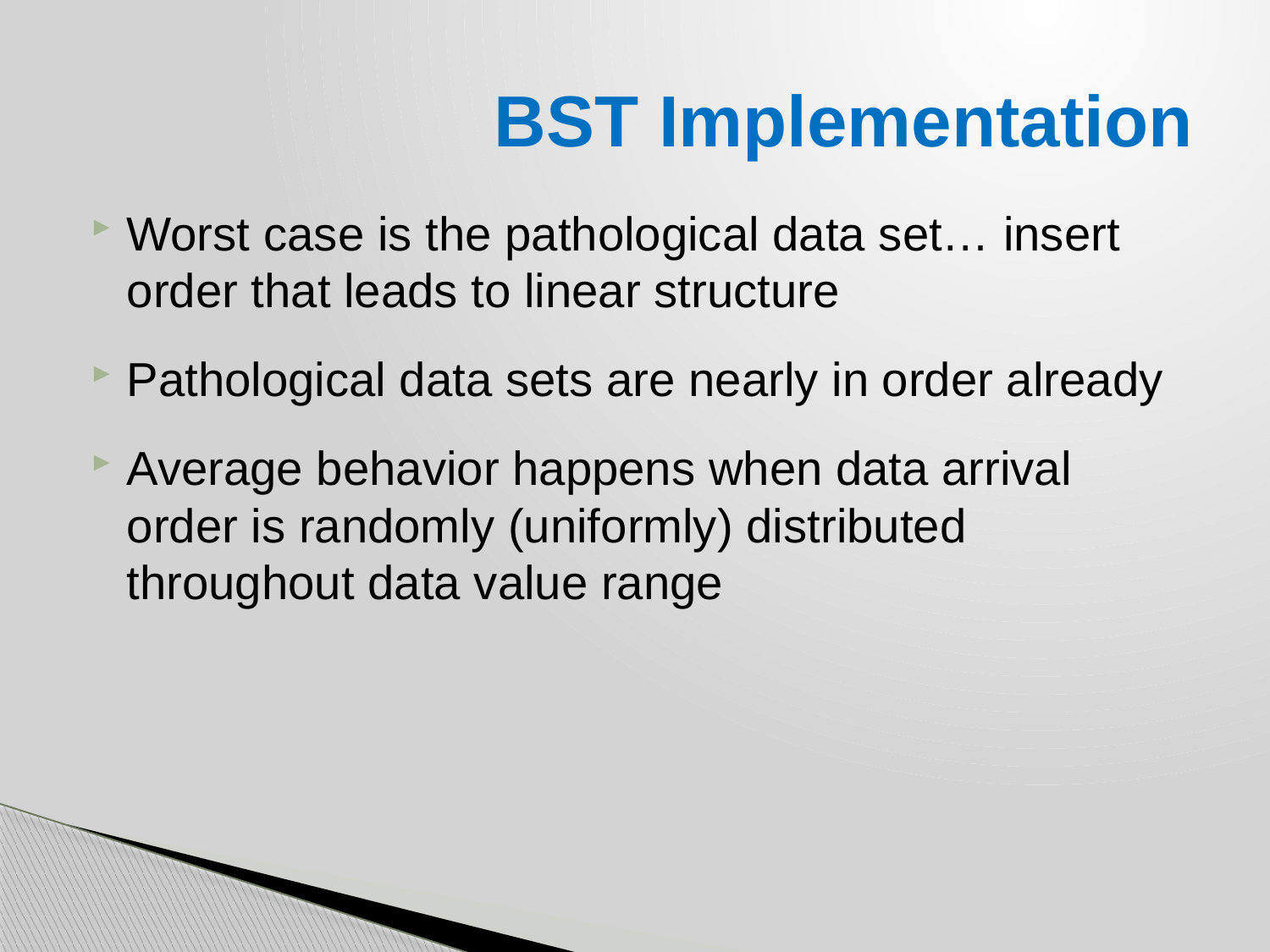

# BST Implementation
Worst case is the pathological data set… insert order that leads to linear structure
Pathological data sets are nearly in order already
Average behavior happens when data arrival order is randomly (uniformly) distributed throughout data value range